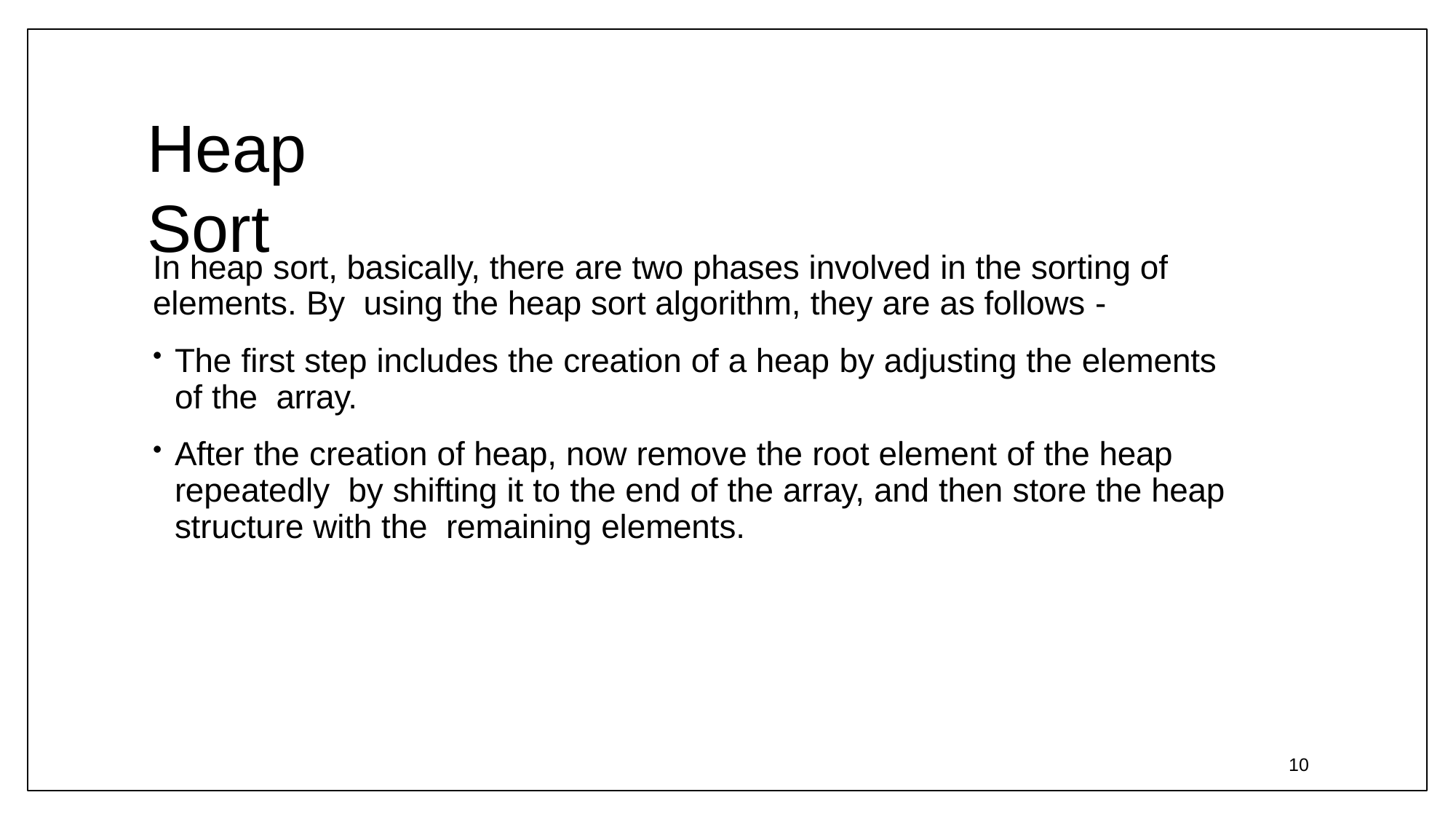

# Heap Sort
In heap sort, basically, there are two phases involved in the sorting of elements. By  using the heap sort algorithm, they are as follows -
The first step includes the creation of a heap by adjusting the elements of the  array.
After the creation of heap, now remove the root element of the heap repeatedly  by shifting it to the end of the array, and then store the heap structure with the  remaining elements.
10